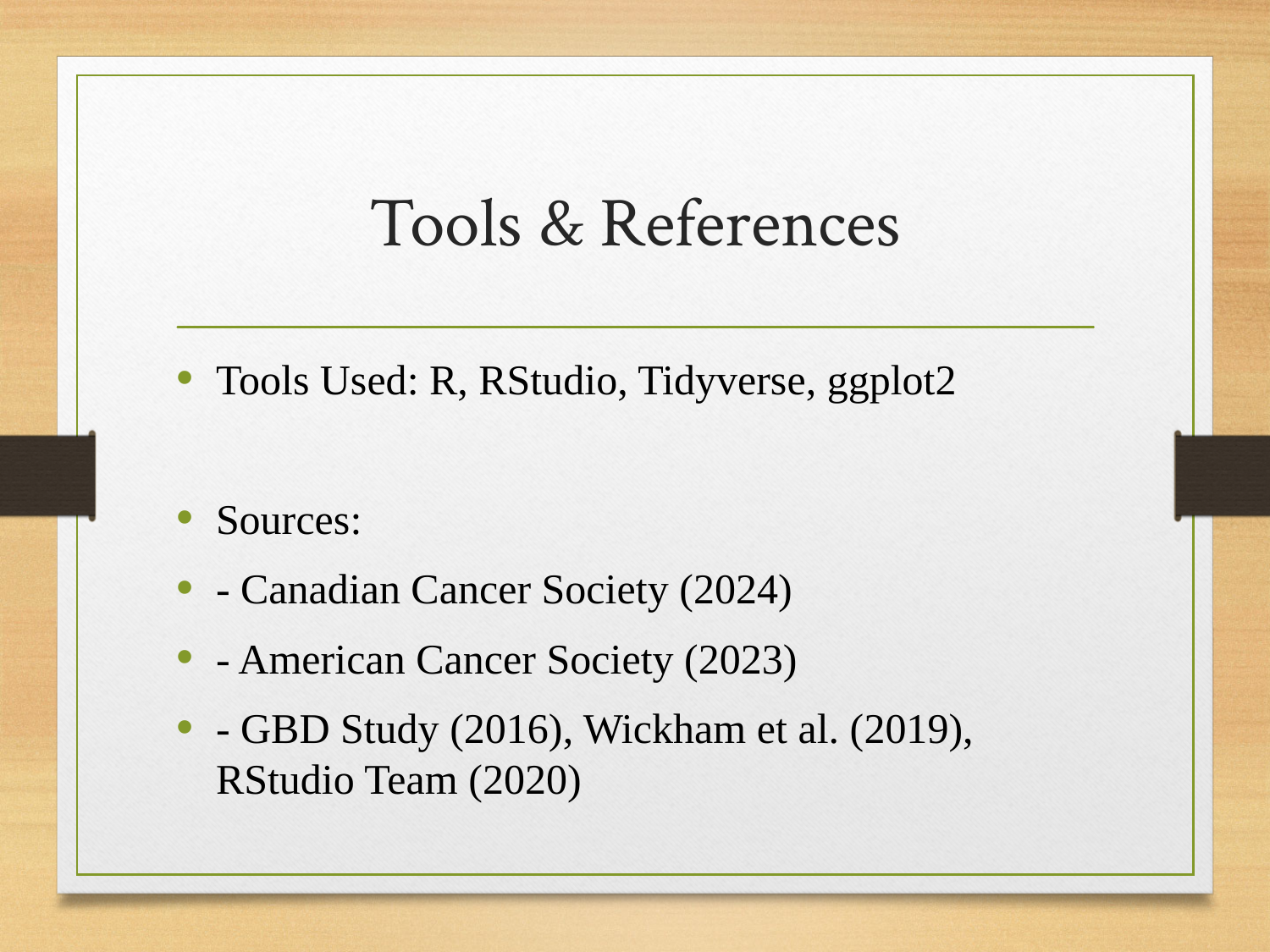

# Tools & References
Tools Used: R, RStudio, Tidyverse, ggplot2

Sources:
- Canadian Cancer Society (2024)
- American Cancer Society (2023)
- GBD Study (2016), Wickham et al. (2019), RStudio Team (2020)